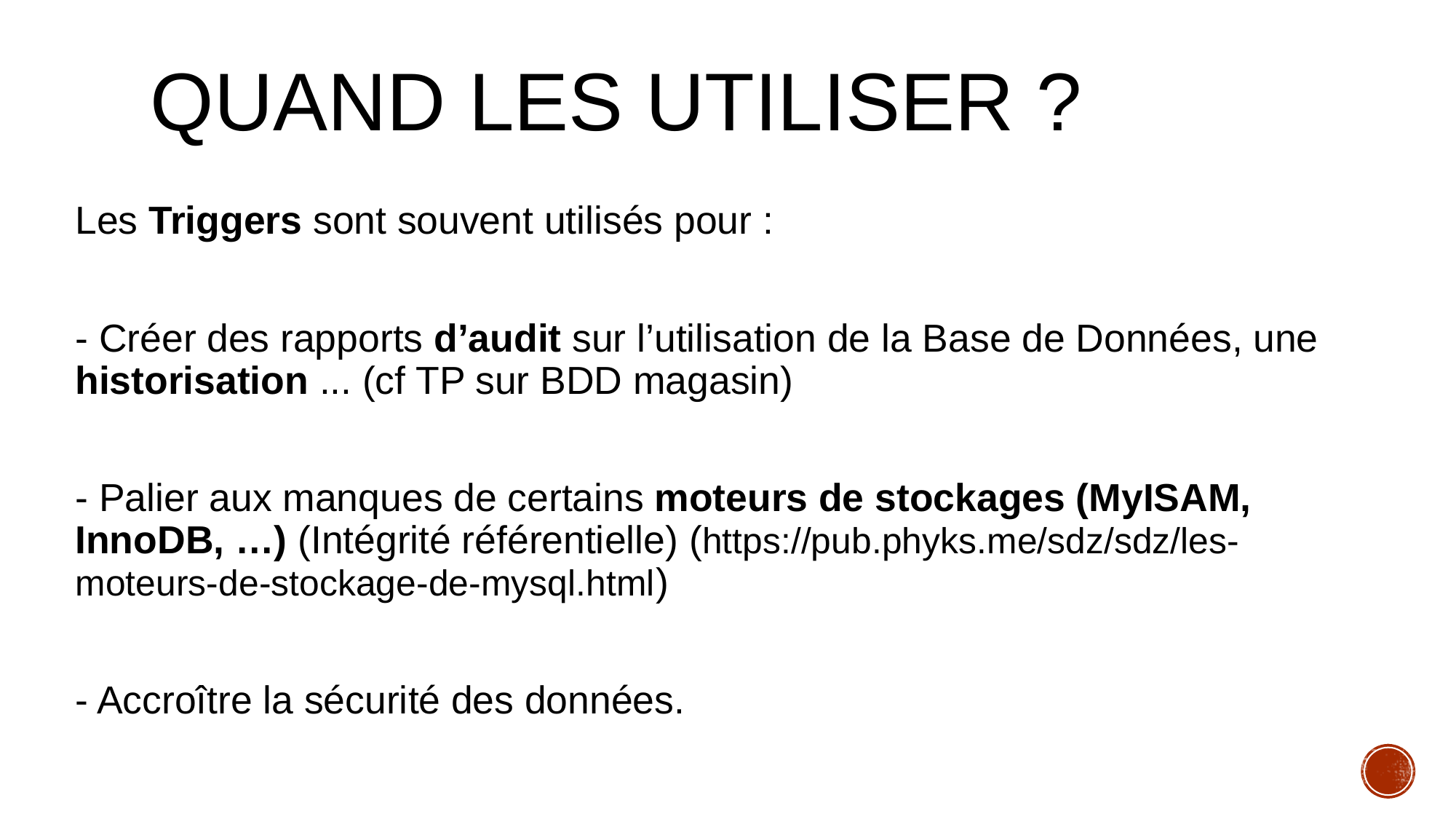

# Quand les utiliser ?
Les Triggers sont souvent utilisés pour :

- Créer des rapports d’audit sur l’utilisation de la Base de Données, une historisation ... (cf TP sur BDD magasin)

- Palier aux manques de certains moteurs de stockages (MyISAM, InnoDB, …) (Intégrité référentielle) (https://pub.phyks.me/sdz/sdz/les-moteurs-de-stockage-de-mysql.html)

- Accroître la sécurité des données.